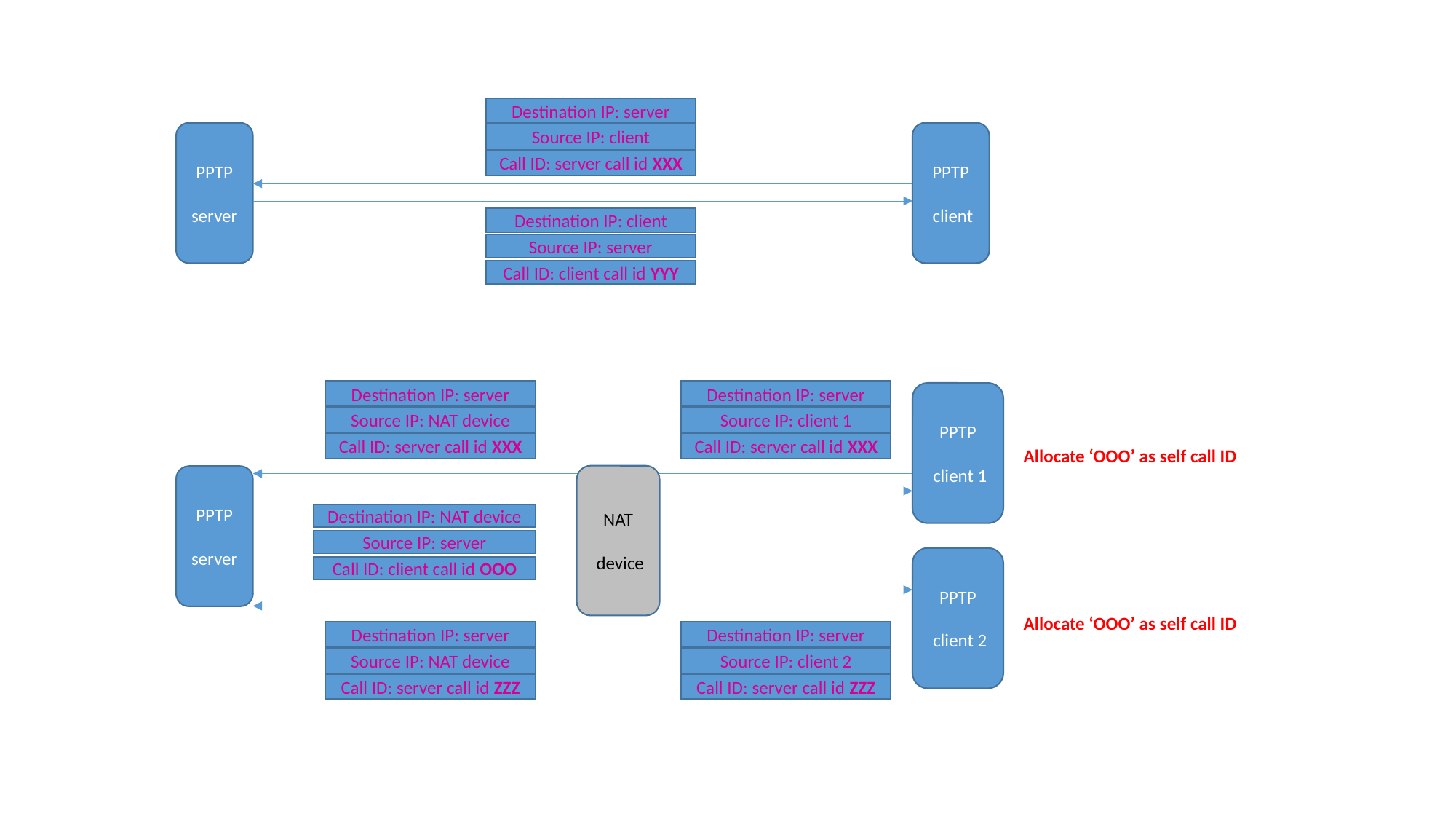

Destination IP: server
PPTP
 server
PPTP

 client
Source IP: client
Call ID: server call id XXX
Destination IP: client
Source IP: server
Call ID: client call id YYY
Destination IP: server
Destination IP: server
PPTP

 client 1
Source IP: NAT device
Source IP: client 1
Call ID: server call id XXX
Call ID: server call id XXX
Allocate ‘OOO’ as self call ID
NAT

 device
PPTP
 server
Destination IP: NAT device
Source IP: server
PPTP

 client 2
Call ID: client call id OOO
Allocate ‘OOO’ as self call ID
Destination IP: server
Destination IP: server
Source IP: NAT device
Source IP: client 2
Call ID: server call id ZZZ
Call ID: server call id ZZZ